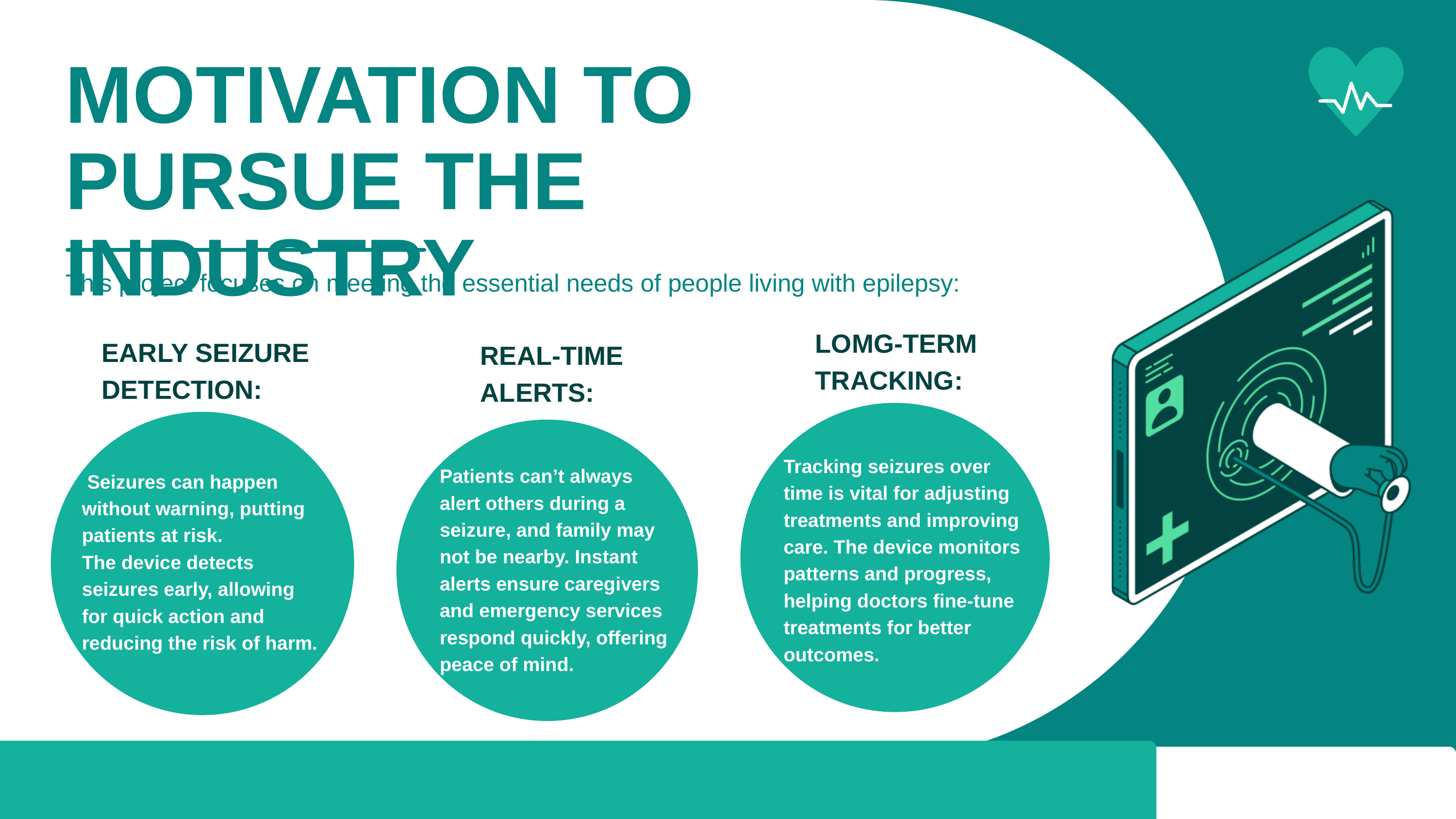

MOTIVATION TO PURSUE THE INDUSTRY

This project focuses on meeting the essential needs of people living with epilepsy:

LOMG-TERM TRACKING:
EARLY SEIZURE DETECTION:
REAL-TIME ALERTS:

Tracking seizures over time is vital for adjusting treatments and improving care. The device monitors patterns and progress, helping doctors fine-tune treatments for better outcomes.
Patients can’t always alert others during a seizure, and family may not be nearby. Instant alerts ensure caregivers and emergency services respond quickly, offering peace of mind.
 Seizures can happen without warning, putting patients at risk.
The device detects seizures early, allowing for quick action and reducing the risk of harm.